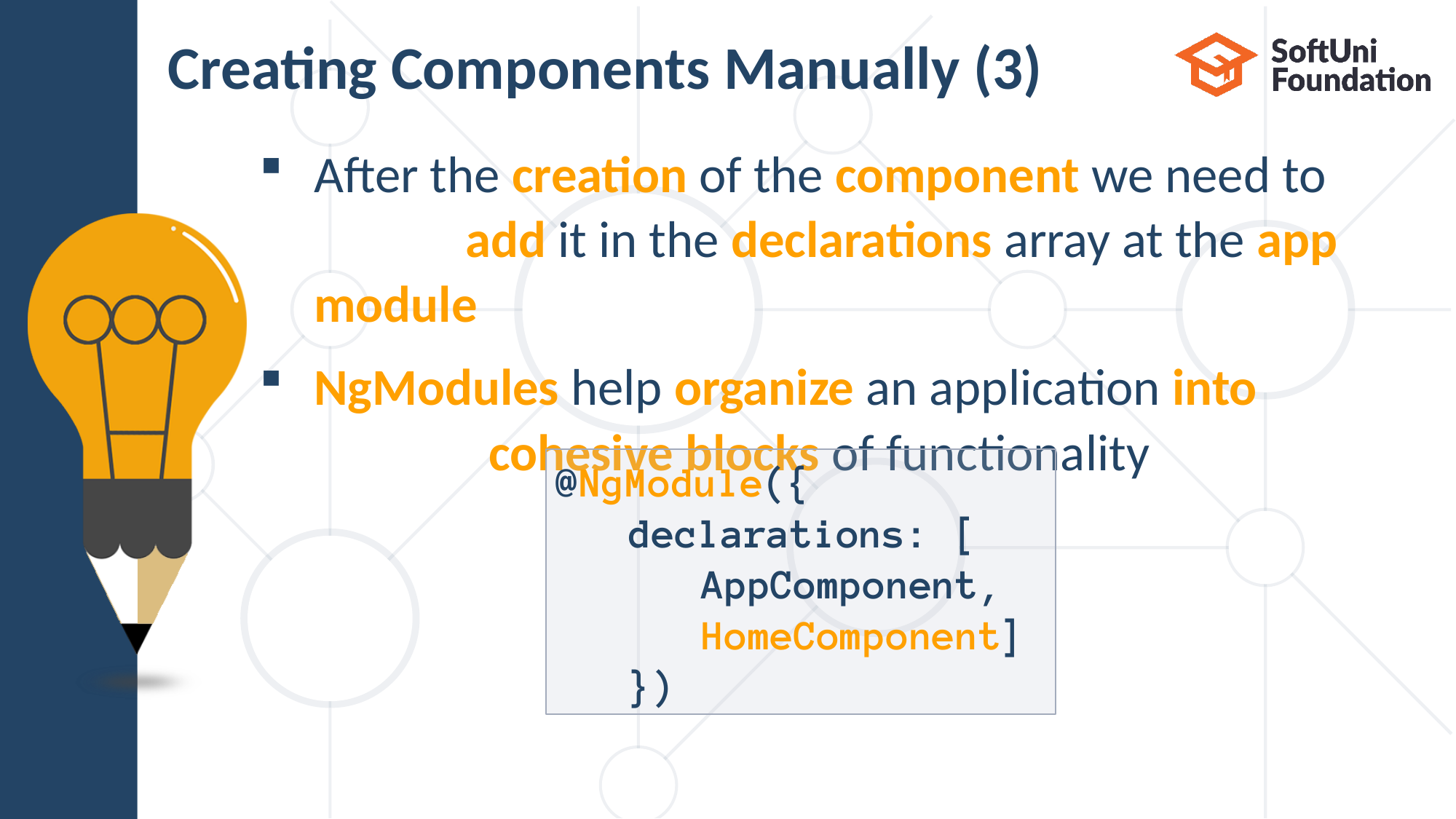

# Creating Components Manually (3)
After the creation of the component we need to                     add it in the declarations array at the app module
NgModules help organize an application into                             cohesive blocks of functionality

@NgModule({
declarations: [
AppComponent,
HomeComponent]
})
10